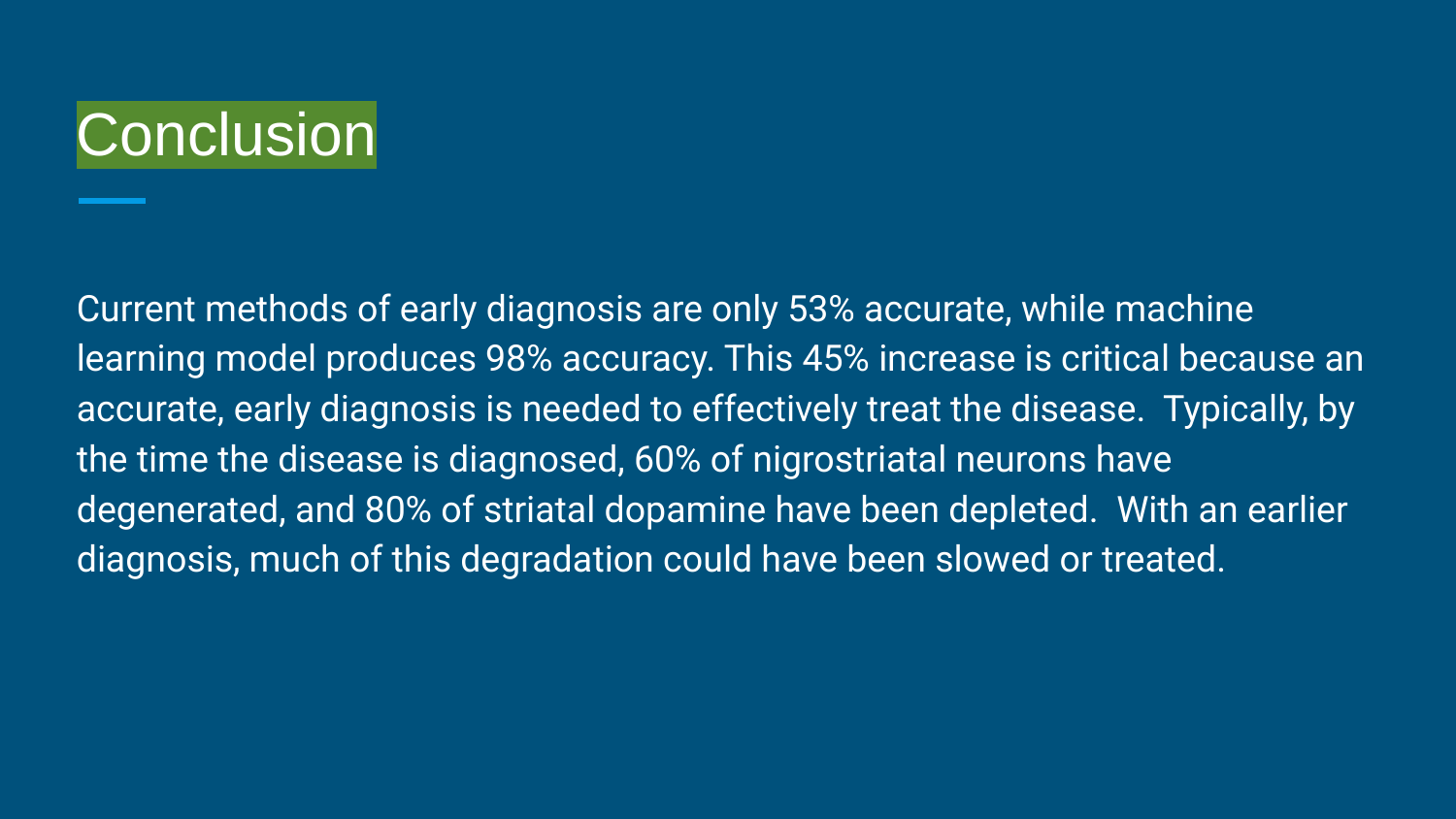

# Conclusion
Current methods of early diagnosis are only 53% accurate, while machine learning model produces 98% accuracy. This 45% increase is critical because an accurate, early diagnosis is needed to effectively treat the disease.  Typically, by the time the disease is diagnosed, 60% of nigrostriatal neurons have degenerated, and 80% of striatal dopamine have been depleted.  With an earlier diagnosis, much of this degradation could have been slowed or treated.